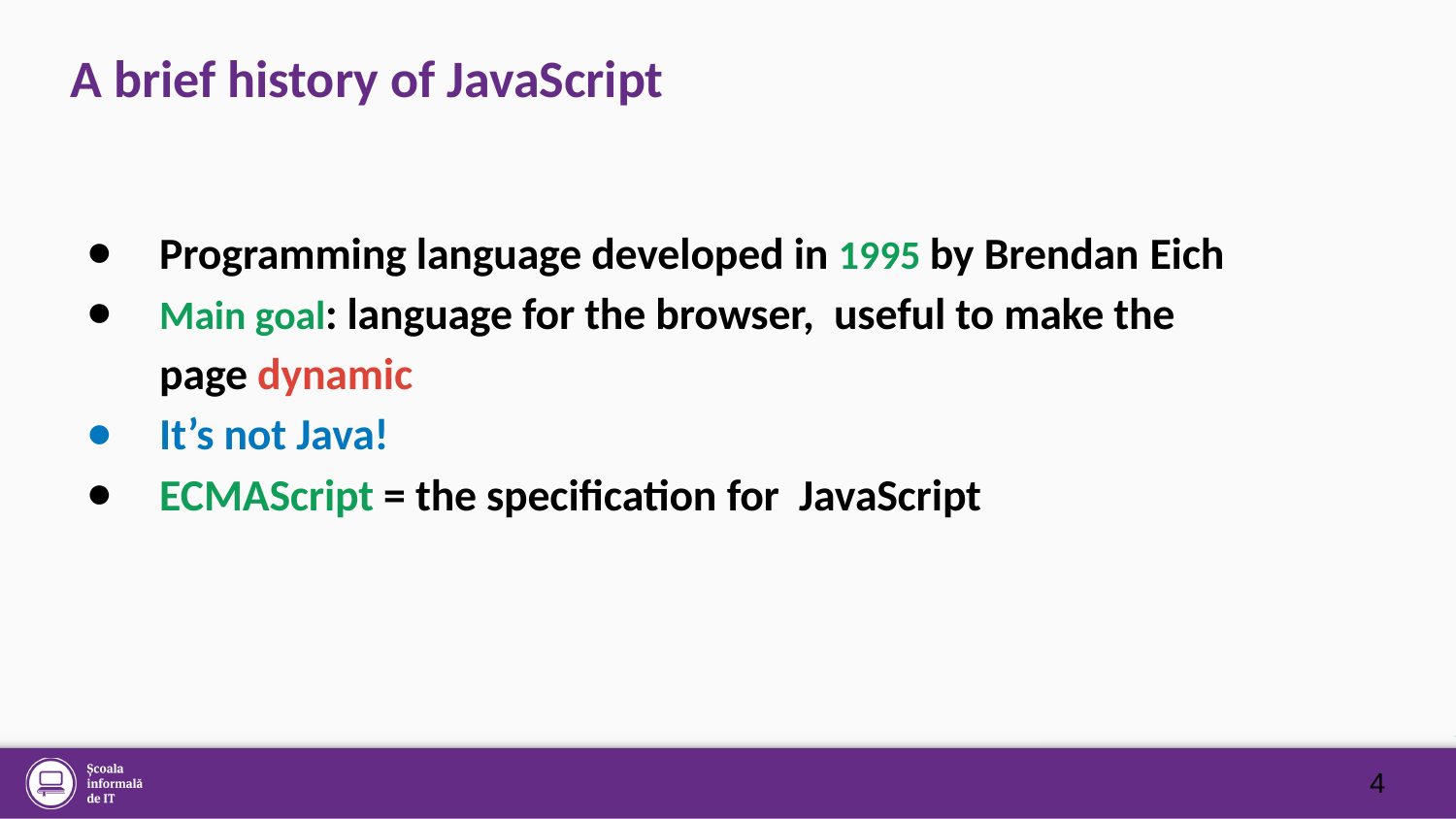

# A brief history of JavaScript
Programming language developed in 1995 by Brendan Eich
Main goal: language for the browser,  useful to make the page dynamic
It’s not Java!
ECMAScript = the specification for  JavaScript

4